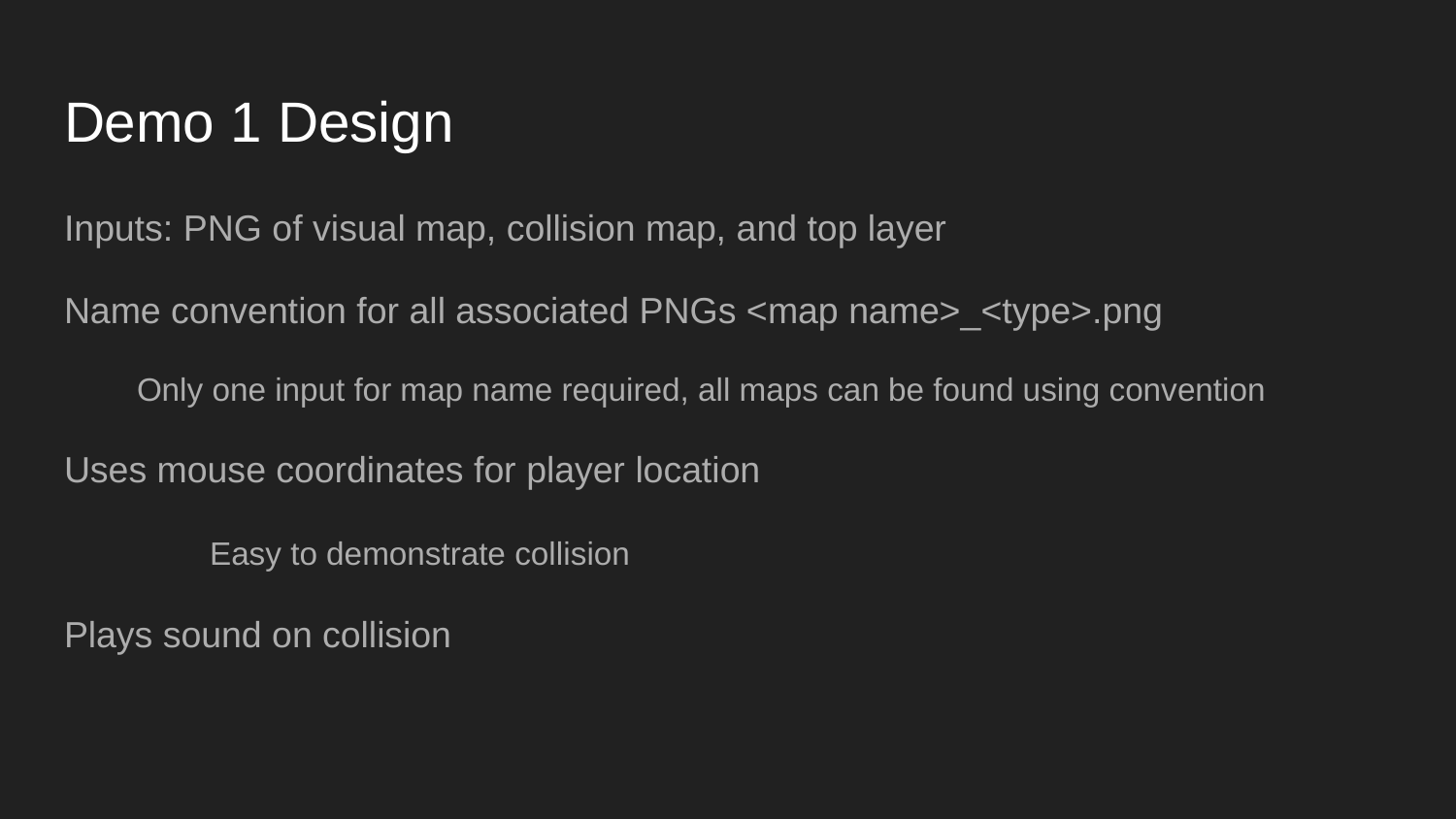

# Demo 1 Design
Inputs: PNG of visual map, collision map, and top layer
Name convention for all associated PNGs <map name>_<type>.png
Only one input for map name required, all maps can be found using convention
Uses mouse coordinates for player location
	Easy to demonstrate collision
Plays sound on collision